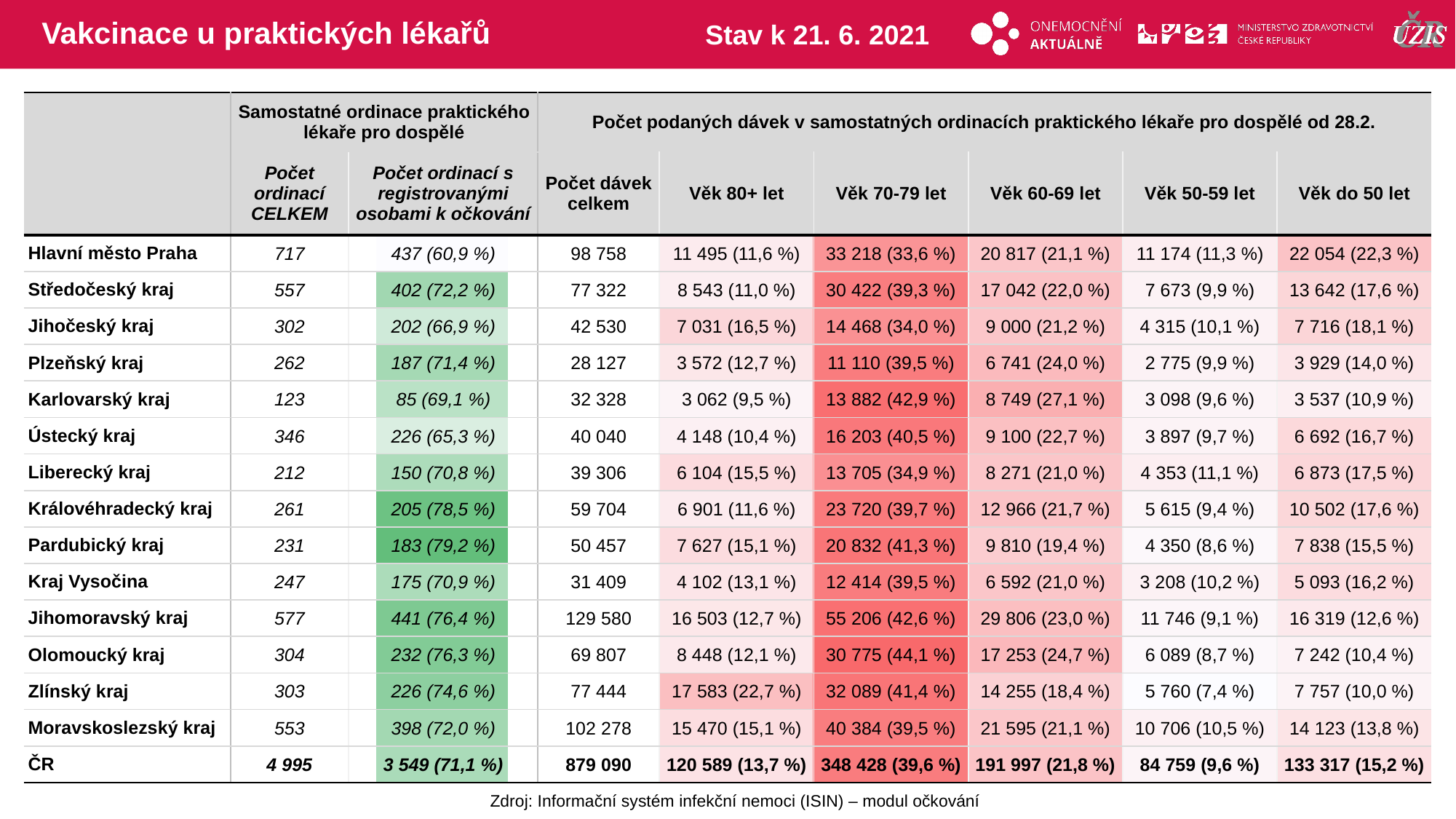

# Vakcinace u praktických lékařů
Stav k 21. 6. 2021
|  | Samostatné ordinace praktického lékaře pro dospělé |  | Počet podaných dávek v samostatných ordinacích praktického lékaře pro dospělé od 28.2. |  |  |  |  |  |
| --- | --- | --- | --- | --- | --- | --- | --- | --- |
|  | Počet ordinací CELKEM | Počet ordinací s registrovanými osobami k očkování | Počet dávek celkem | Věk 80+ let | Věk 70-79 let | Věk 60-69 let | Věk 50-59 let | Věk do 50 let |
| Hlavní město Praha | 717 | 437 (60,9 %) | 98 758 | 11 495 (11,6 %) | 33 218 (33,6 %) | 20 817 (21,1 %) | 11 174 (11,3 %) | 22 054 (22,3 %) |
| Středočeský kraj | 557 | 402 (72,2 %) | 77 322 | 8 543 (11,0 %) | 30 422 (39,3 %) | 17 042 (22,0 %) | 7 673 (9,9 %) | 13 642 (17,6 %) |
| Jihočeský kraj | 302 | 202 (66,9 %) | 42 530 | 7 031 (16,5 %) | 14 468 (34,0 %) | 9 000 (21,2 %) | 4 315 (10,1 %) | 7 716 (18,1 %) |
| Plzeňský kraj | 262 | 187 (71,4 %) | 28 127 | 3 572 (12,7 %) | 11 110 (39,5 %) | 6 741 (24,0 %) | 2 775 (9,9 %) | 3 929 (14,0 %) |
| Karlovarský kraj | 123 | 85 (69,1 %) | 32 328 | 3 062 (9,5 %) | 13 882 (42,9 %) | 8 749 (27,1 %) | 3 098 (9,6 %) | 3 537 (10,9 %) |
| Ústecký kraj | 346 | 226 (65,3 %) | 40 040 | 4 148 (10,4 %) | 16 203 (40,5 %) | 9 100 (22,7 %) | 3 897 (9,7 %) | 6 692 (16,7 %) |
| Liberecký kraj | 212 | 150 (70,8 %) | 39 306 | 6 104 (15,5 %) | 13 705 (34,9 %) | 8 271 (21,0 %) | 4 353 (11,1 %) | 6 873 (17,5 %) |
| Královéhradecký kraj | 261 | 205 (78,5 %) | 59 704 | 6 901 (11,6 %) | 23 720 (39,7 %) | 12 966 (21,7 %) | 5 615 (9,4 %) | 10 502 (17,6 %) |
| Pardubický kraj | 231 | 183 (79,2 %) | 50 457 | 7 627 (15,1 %) | 20 832 (41,3 %) | 9 810 (19,4 %) | 4 350 (8,6 %) | 7 838 (15,5 %) |
| Kraj Vysočina | 247 | 175 (70,9 %) | 31 409 | 4 102 (13,1 %) | 12 414 (39,5 %) | 6 592 (21,0 %) | 3 208 (10,2 %) | 5 093 (16,2 %) |
| Jihomoravský kraj | 577 | 441 (76,4 %) | 129 580 | 16 503 (12,7 %) | 55 206 (42,6 %) | 29 806 (23,0 %) | 11 746 (9,1 %) | 16 319 (12,6 %) |
| Olomoucký kraj | 304 | 232 (76,3 %) | 69 807 | 8 448 (12,1 %) | 30 775 (44,1 %) | 17 253 (24,7 %) | 6 089 (8,7 %) | 7 242 (10,4 %) |
| Zlínský kraj | 303 | 226 (74,6 %) | 77 444 | 17 583 (22,7 %) | 32 089 (41,4 %) | 14 255 (18,4 %) | 5 760 (7,4 %) | 7 757 (10,0 %) |
| Moravskoslezský kraj | 553 | 398 (72,0 %) | 102 278 | 15 470 (15,1 %) | 40 384 (39,5 %) | 21 595 (21,1 %) | 10 706 (10,5 %) | 14 123 (13,8 %) |
| ČR | 4 995 | 3 549 (71,1 %) | 879 090 | 120 589 (13,7 %) | 348 428 (39,6 %) | 191 997 (21,8 %) | 84 759 (9,6 %) | 133 317 (15,2 %) |
|  |  |  |  |  |
| --- | --- | --- | --- | --- |
|  |  |  |  |  |
|  |  |  |  |  |
|  |  |  |  |  |
|  |  |  |  |  |
|  |  |  |  |  |
|  |  |  |  |  |
|  |  |  |  |  |
|  |  |  |  |  |
|  |  |  |  |  |
|  |  |  |  |  |
|  |  |  |  |  |
|  |  |  |  |  |
|  |  |  |  |  |
|  |  |  |  |  |
|  |
| --- |
|  |
|  |
|  |
|  |
|  |
|  |
|  |
|  |
|  |
|  |
|  |
|  |
|  |
|  |
Zdroj: Informační systém infekční nemoci (ISIN) – modul očkování